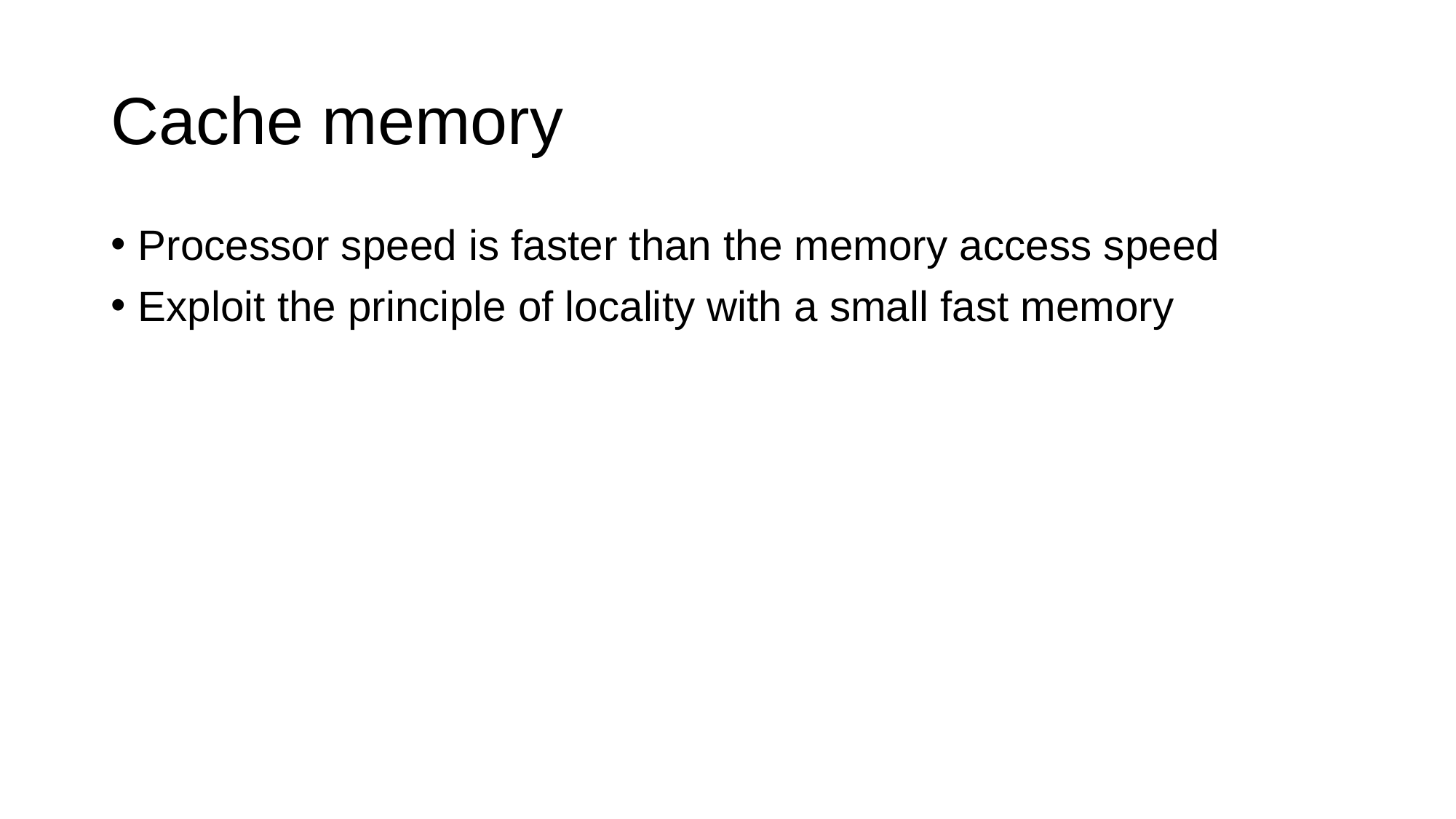

# Cache memory
Processor speed is faster than the memory access speed
Exploit the principle of locality with a small fast memory